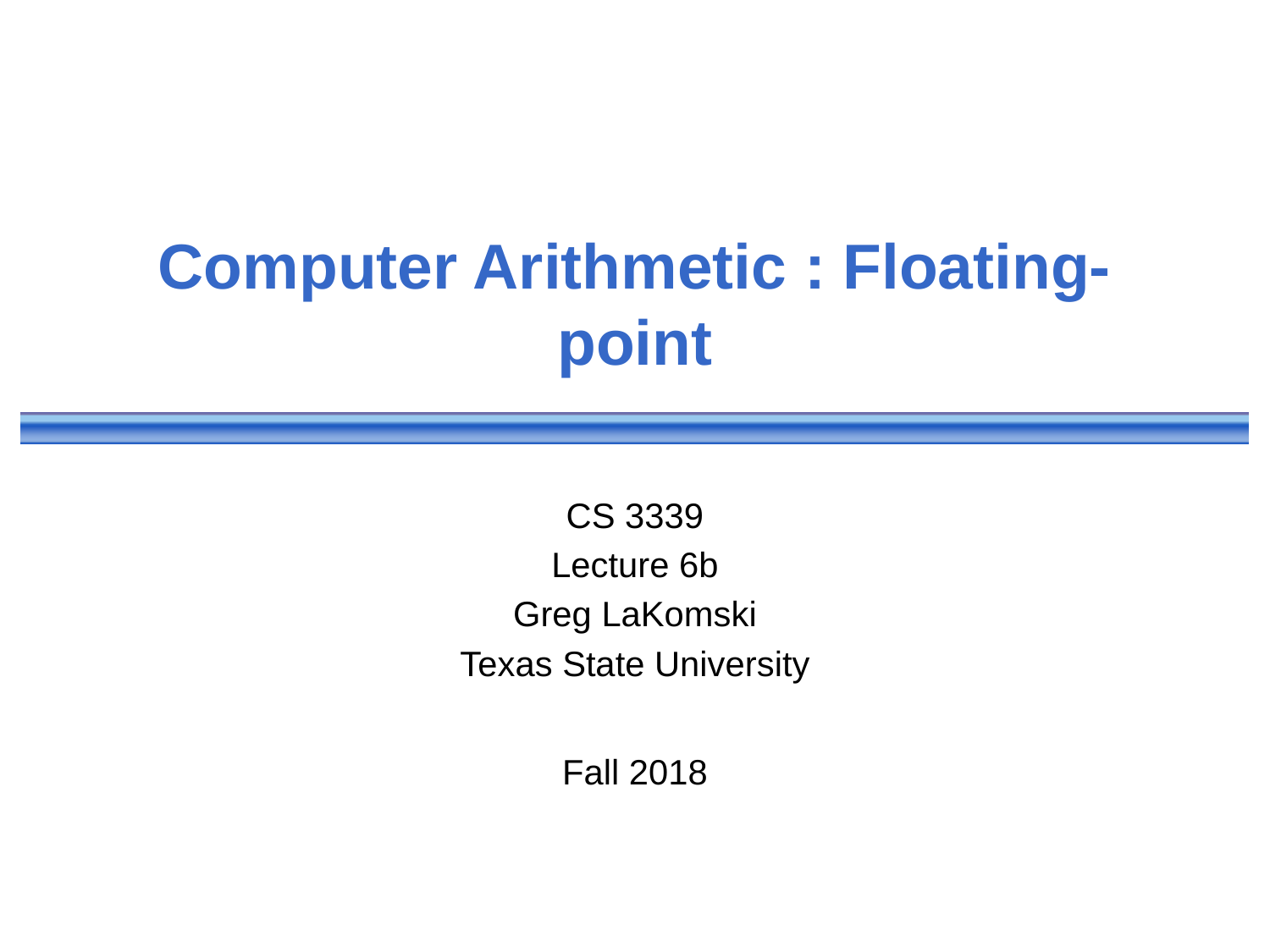

# Computer Arithmetic : Floating-point
CS 3339
Lecture 6b
Greg LaKomski
Texas State University

Fall 2018